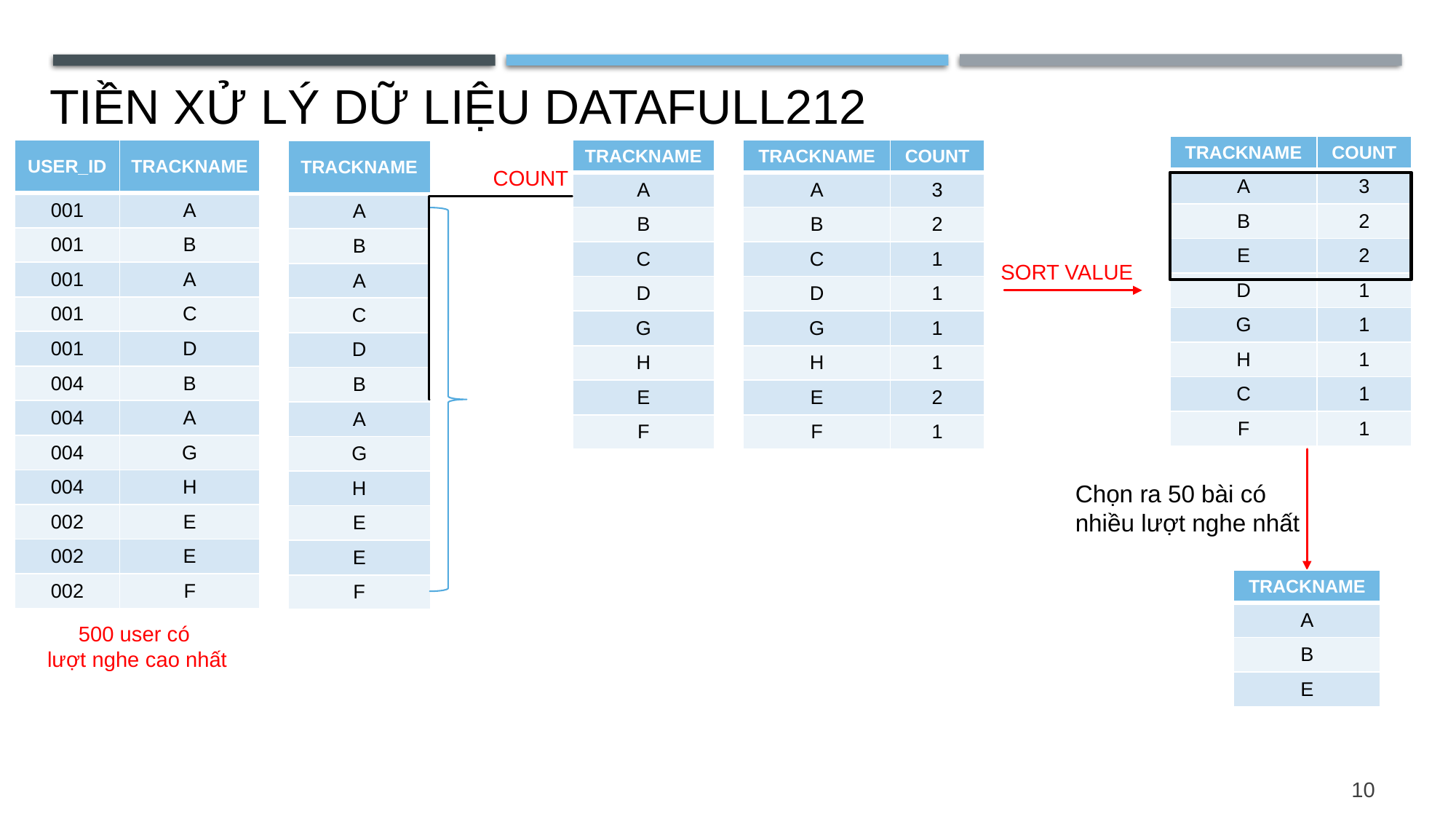

TIỀN XỬ LÝ DỮ LIỆU DATAFULL212
| TRACKNAME | COUNT |
| --- | --- |
| A | 3 |
| B | 2 |
| E | 2 |
| D | 1 |
| G | 1 |
| H | 1 |
| C | 1 |
| F | 1 |
| USER\_ID | TRACKNAME |
| --- | --- |
| 001 | A |
| 001 | B |
| 001 | A |
| 001 | C |
| 001 | D |
| 004 | B |
| 004 | A |
| 004 | G |
| 004 | H |
| 002 | E |
| 002 | E |
| 002 | F |
| TRACKNAME |
| --- |
| A |
| B |
| C |
| D |
| G |
| H |
| E |
| F |
| TRACKNAME | COUNT |
| --- | --- |
| A | 3 |
| B | 2 |
| C | 1 |
| D | 1 |
| G | 1 |
| H | 1 |
| E | 2 |
| F | 1 |
| TRACKNAME |
| --- |
| A |
| B |
| A |
| C |
| D |
| B |
| A |
| G |
| H |
| E |
| E |
| F |
COUNT

SORT VALUE
UserIid
Chọn ra 50 bài có nhiều lượt nghe nhất

| TRACKNAME |
| --- |
| A |
| B |
| E |
500 user có
lượt nghe cao nhất
10